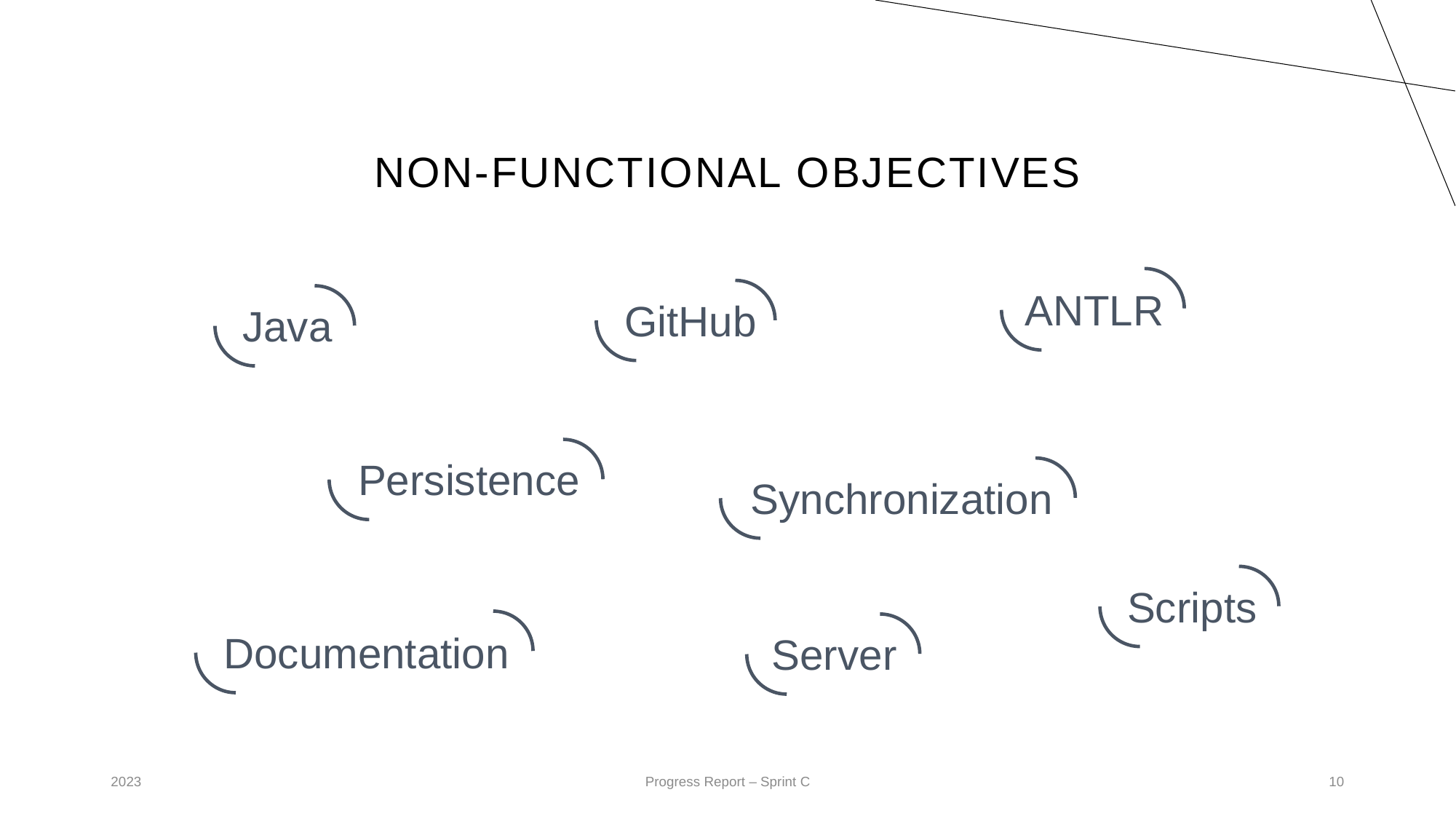

# Non-Functional objectives

ANTLR

GitHub
Java

Persistence

Synchronization

Scripts

Documentation
Server
2023
Progress Report – Sprint C
10